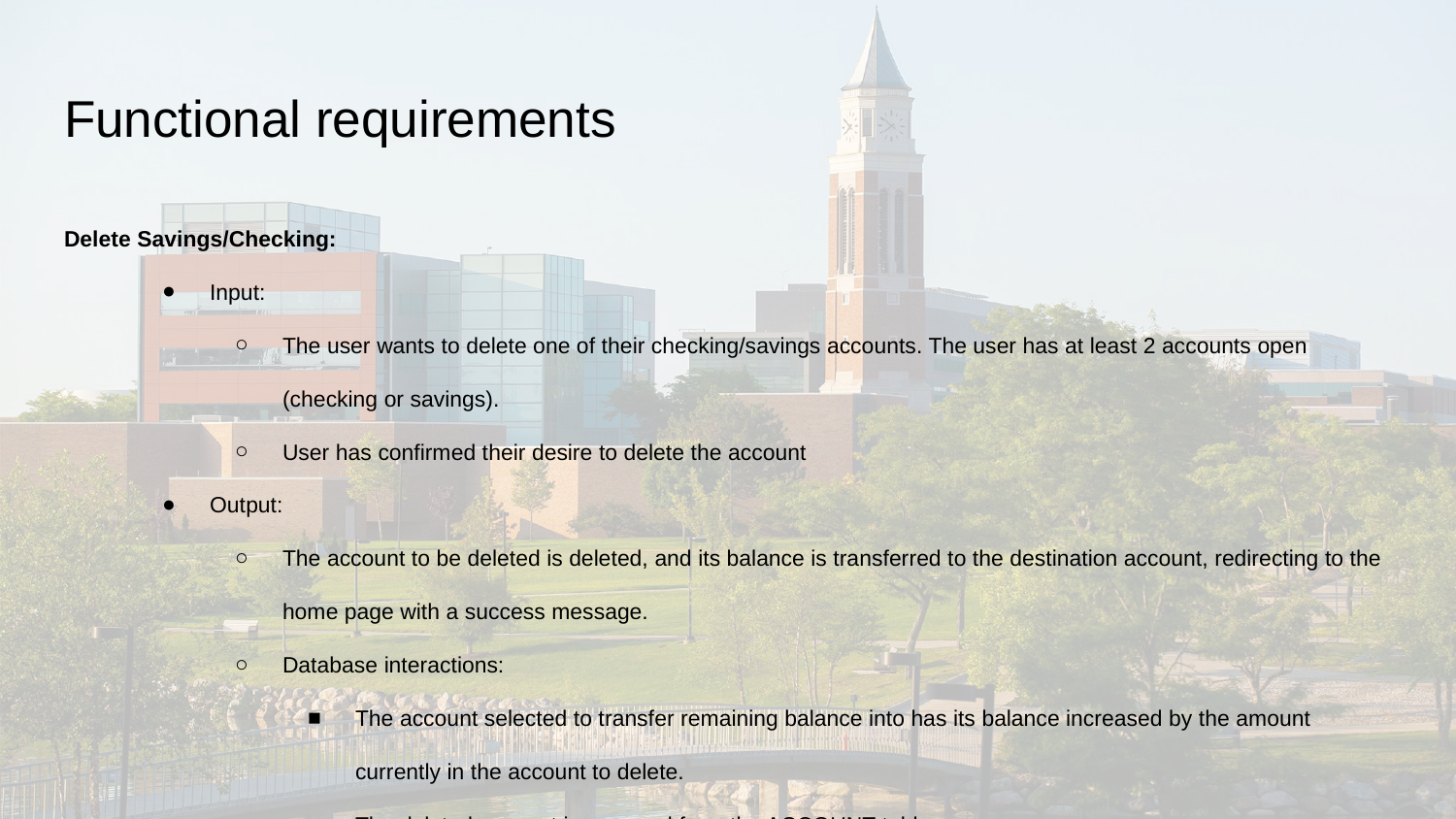

# Functional requirements
Delete Savings/Checking:
Input:
The user wants to delete one of their checking/savings accounts. The user has at least 2 accounts open (checking or savings).
User has confirmed their desire to delete the account
Output:
The account to be deleted is deleted, and its balance is transferred to the destination account, redirecting to the home page with a success message.
Database interactions:
The account selected to transfer remaining balance into has its balance increased by the amount currently in the account to delete.
The deleted account is removed from the ACCOUNT table.